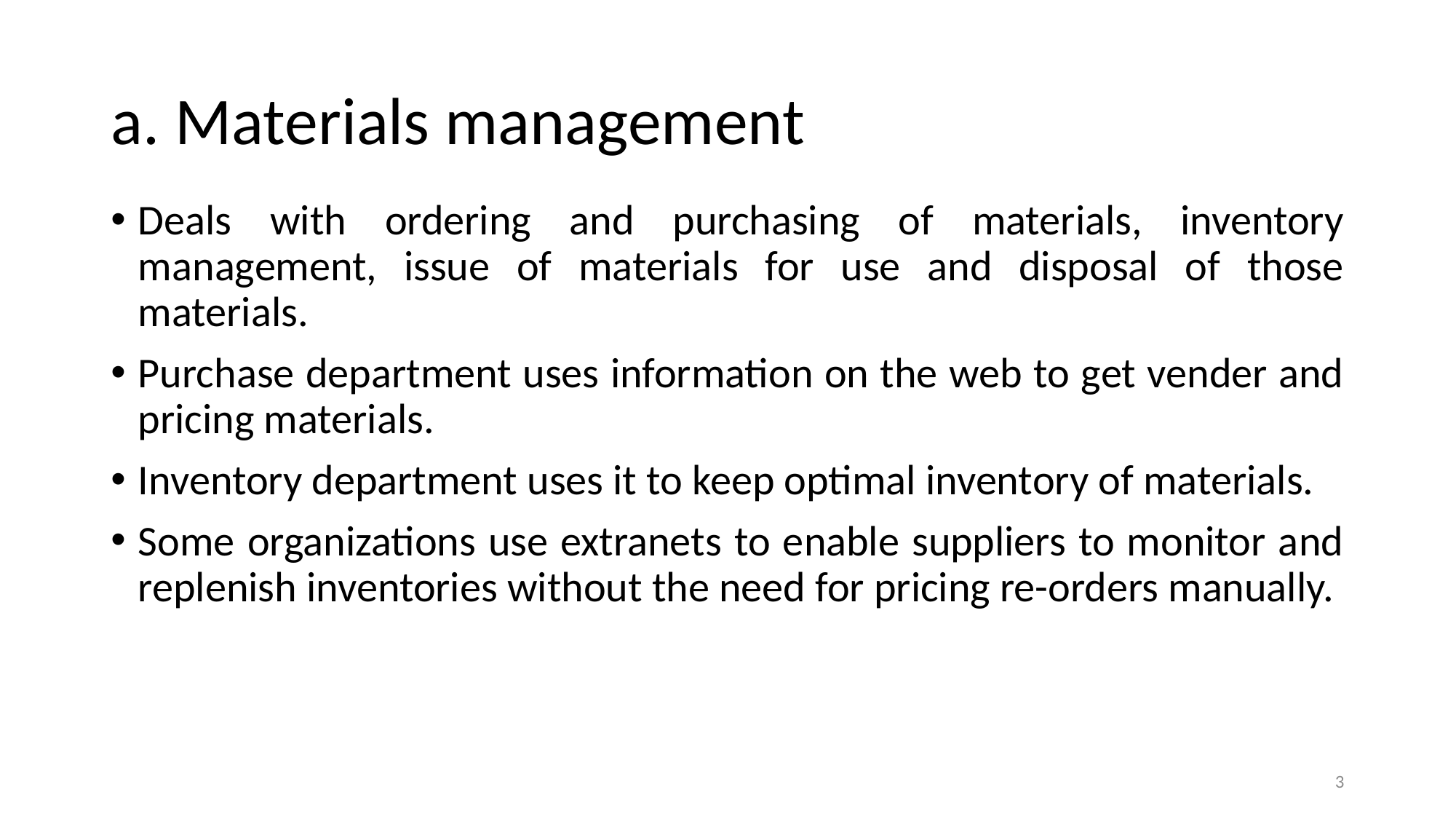

# a. Materials management
Deals with ordering and purchasing of materials, inventory management, issue of materials for use and disposal of those materials.
Purchase department uses information on the web to get vender and pricing materials.
Inventory department uses it to keep optimal inventory of materials.
Some organizations use extranets to enable suppliers to monitor and replenish inventories without the need for pricing re-orders manually.

3